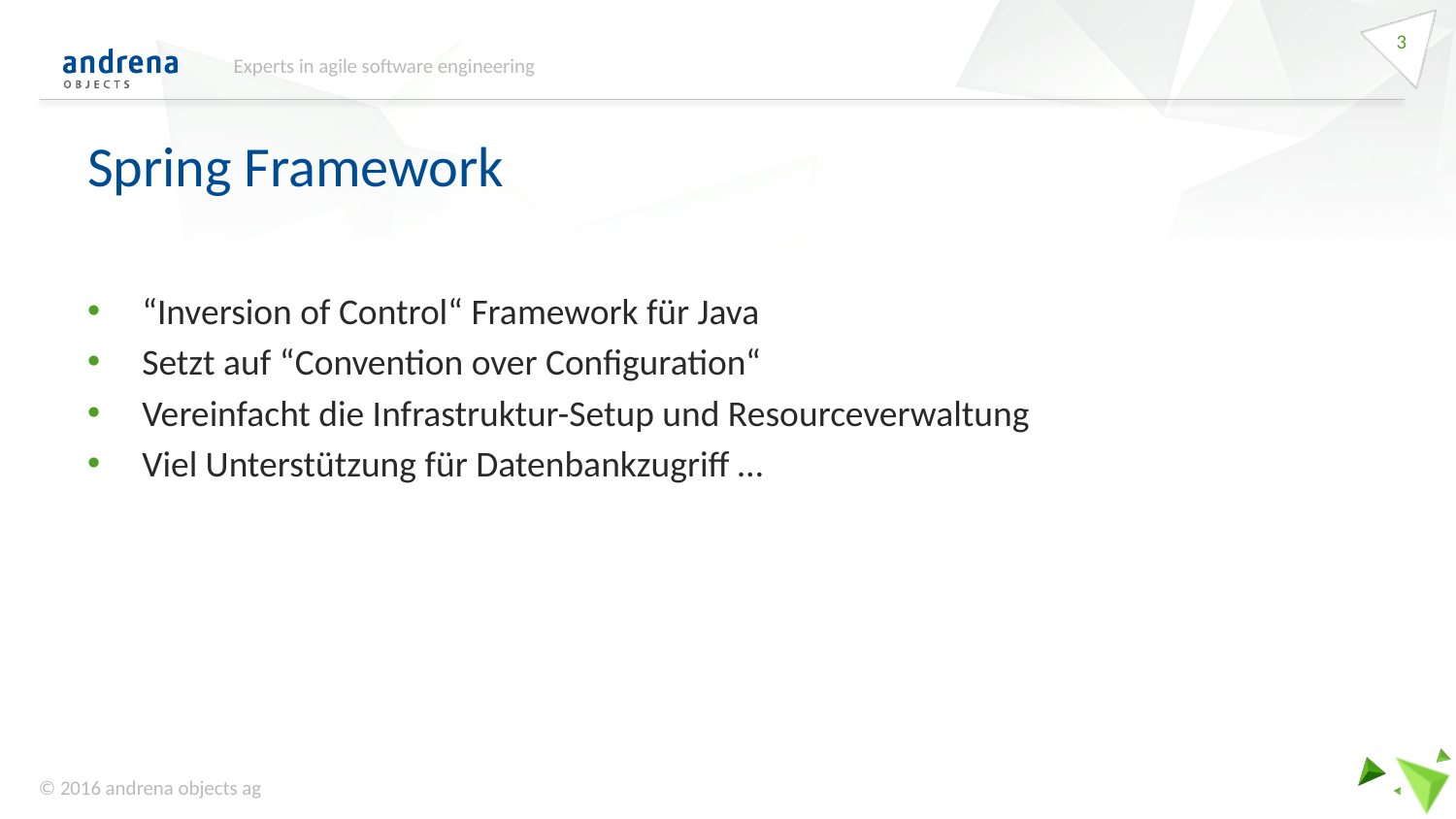

3
Experts in agile software engineering
# Spring Framework
“Inversion of Control“ Framework für Java
Setzt auf “Convention over Configuration“
Vereinfacht die Infrastruktur-Setup und Resourceverwaltung
Viel Unterstützung für Datenbankzugriff …